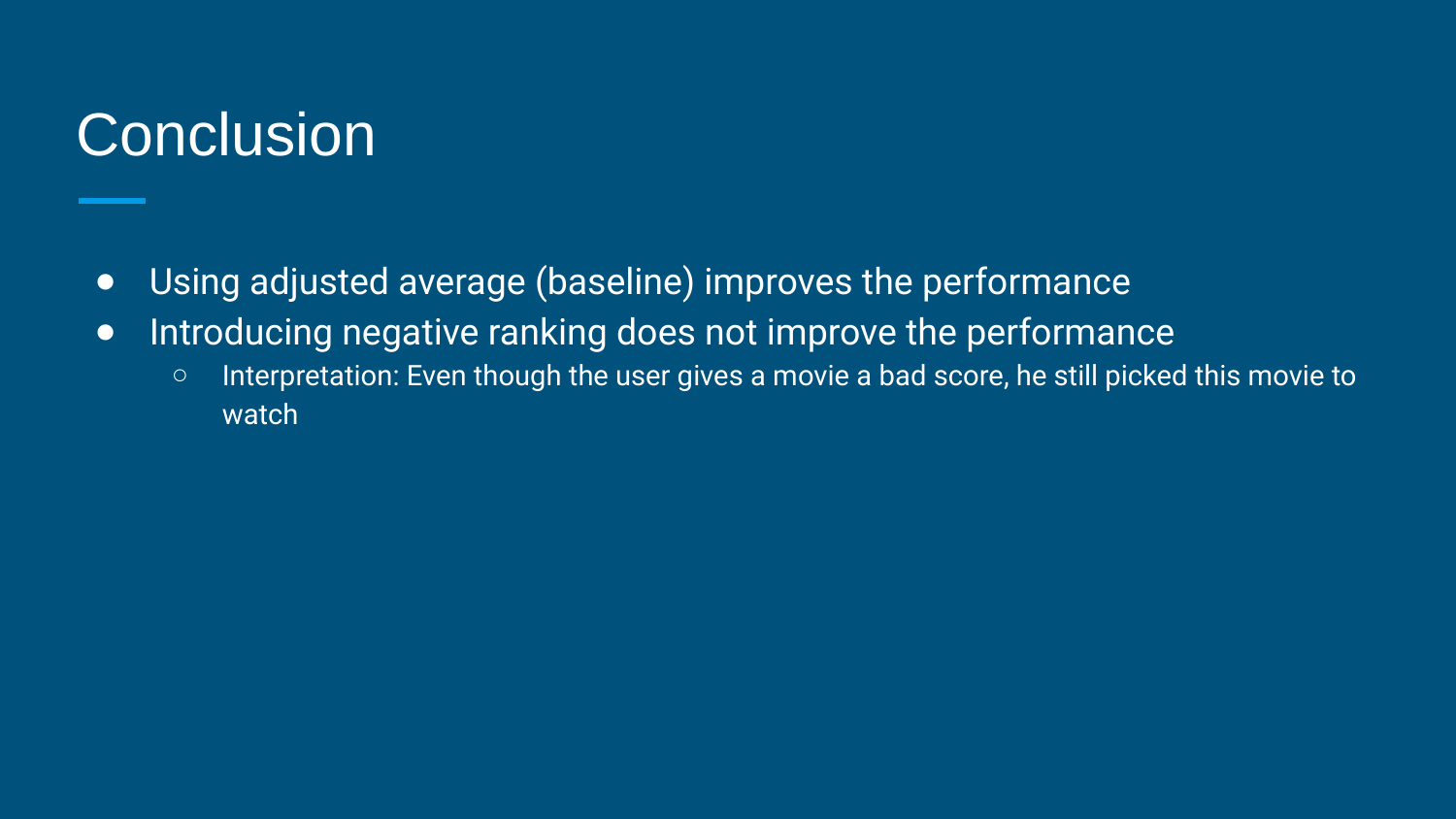

# Conclusion
Using adjusted average (baseline) improves the performance
Introducing negative ranking does not improve the performance
Interpretation: Even though the user gives a movie a bad score, he still picked this movie to watch